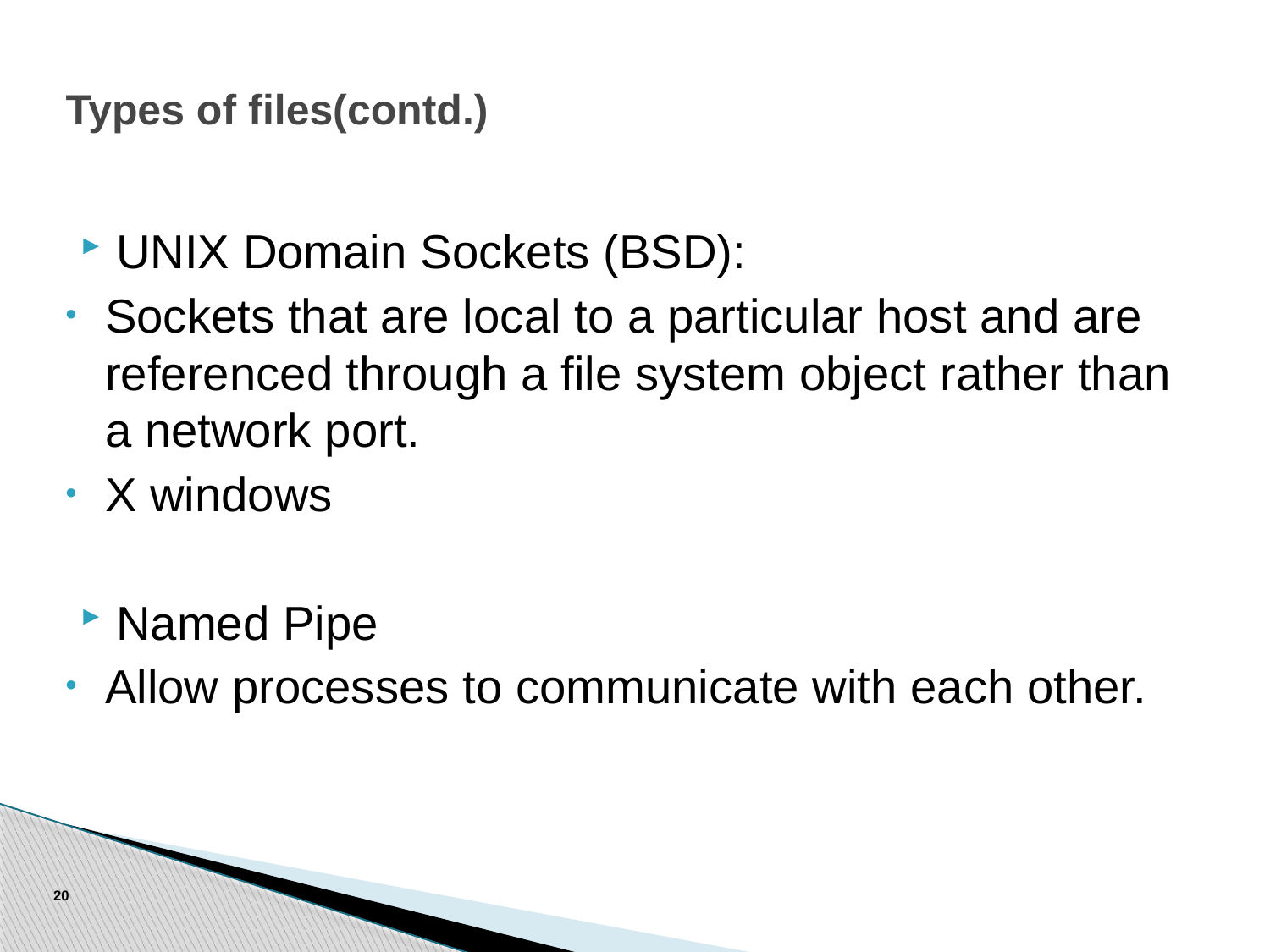

# Types of files(contd.)
UNIX Domain Sockets (BSD):
Sockets that are local to a particular host and are referenced through a file system object rather than a network port.
X windows

Named Pipe
Allow processes to communicate with each other.
20